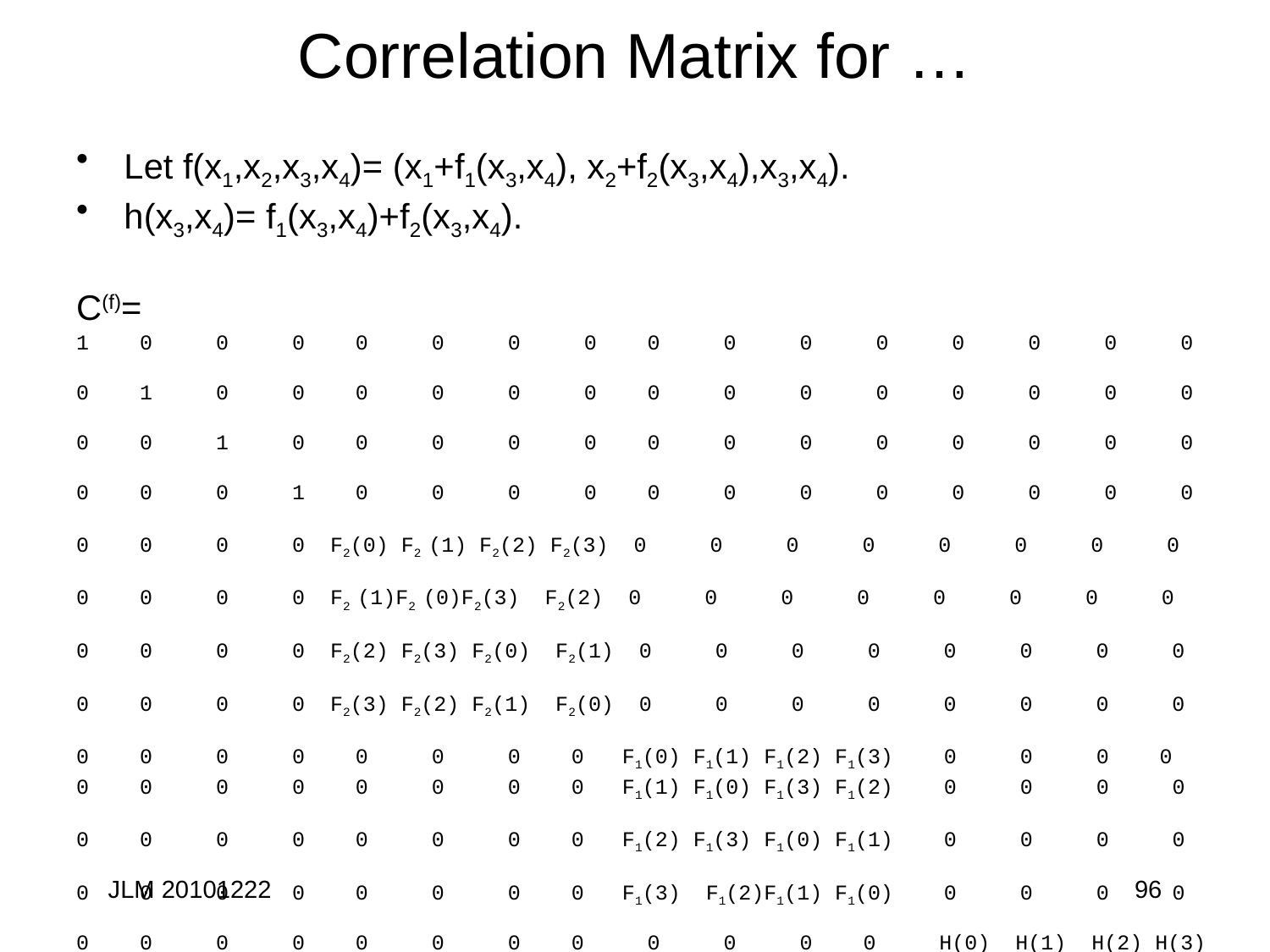

# Correlation Matrix for …
Let f(x1,x2,x3,x4)= (x1+f1(x3,x4), x2+f2(x3,x4),x3,x4).
h(x3,x4)= f1(x3,x4)+f2(x3,x4).

C(f)=
1    0     0     0    0     0     0     0    0     0     0     0     0     0     0     0
0    1     0     0    0     0     0     0    0     0     0     0     0     0     0     0
0    0     1     0    0     0     0     0    0     0     0     0     0     0     0     0
0    0     0     1    0     0     0     0    0     0     0     0     0     0     0     0
0    0     0     0  F2(0) F2 (1) F2(2) F2(3)  0     0     0     0     0     0     0     0
0    0     0     0  F2 (1)F2 (0)F2(3)  F2(2)  0     0     0     0     0     0     0     0
0    0     0     0  F2(2) F2(3) F2(0)  F2(1)  0     0     0     0     0     0     0     0
0    0     0     0  F2(3) F2(2) F2(1)  F2(0)  0     0     0     0     0     0     0     0
0    0     0     0    0     0     0    0   F1(0) F1(1) F1(2) F1(3)    0     0     0    0
0    0     0     0    0     0     0    0   F1(1) F1(0) F1(3) F1(2)    0     0     0     0
0    0     0     0    0     0     0    0   F1(2) F1(3) F1(0) F1(1)    0     0     0     0
0    0     0     0    0     0     0    0   F1(3)  F1(2)F1(1) F1(0)    0     0     0     0
0    0     0     0    0     0     0    0     0     0     0    0     H(0)  H(1)  H(2) H(3)
0    0     0     0    0     0     0    0    0     0     0     0     H(1) H(0) H(3) H(2)
0    0     0     0    0     0     0    0     0     0     0    0     H(2) H(3) H(0) H(1)
0    0     0     0    0     0     0    0     0     0     0    0     H(3) H(2) H(1) H(0)
JLM 20101222
96